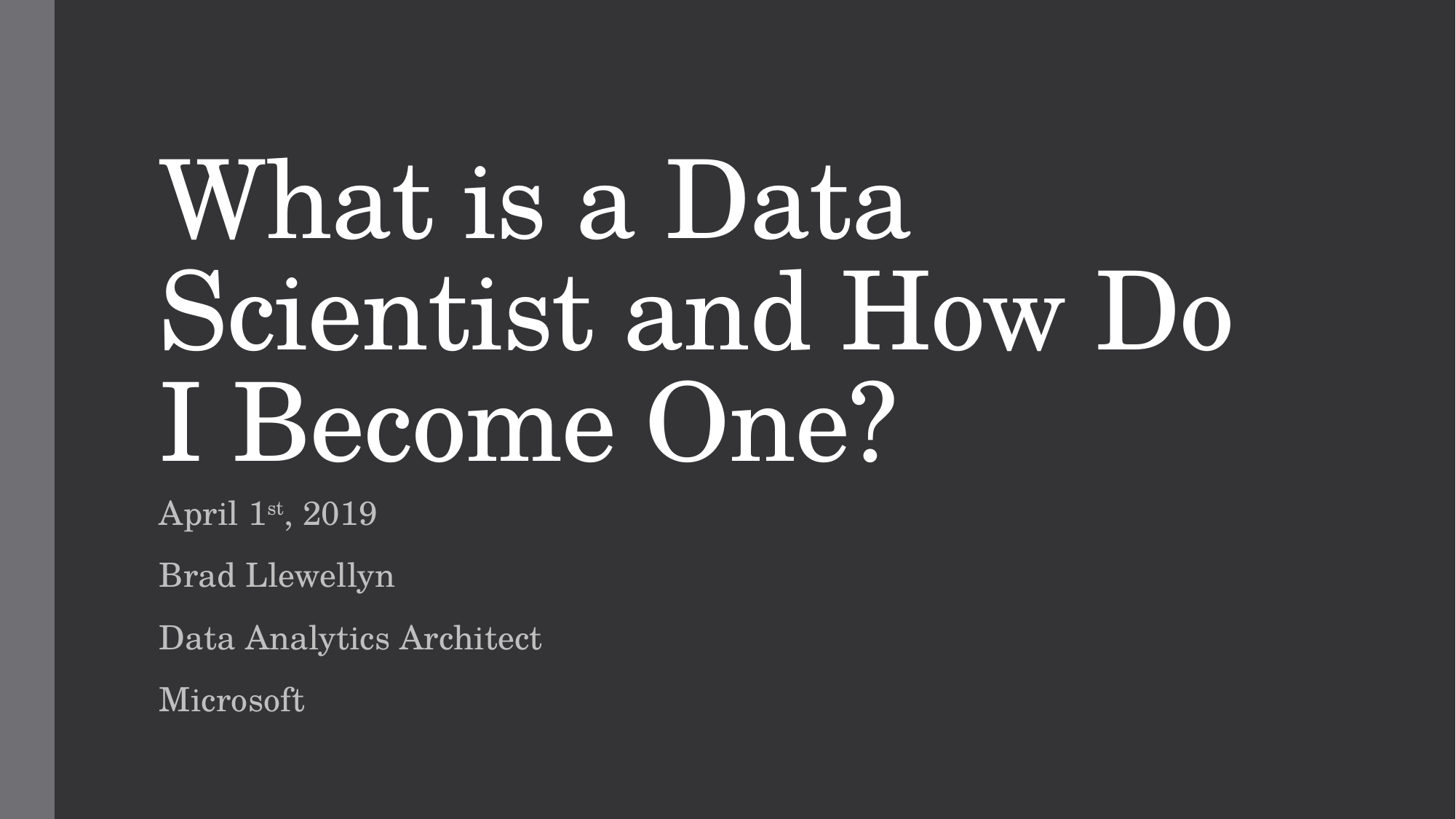

# What is a Data Scientist and How Do I Become One?
April 1st, 2019
Brad Llewellyn
Data Analytics Architect
Microsoft